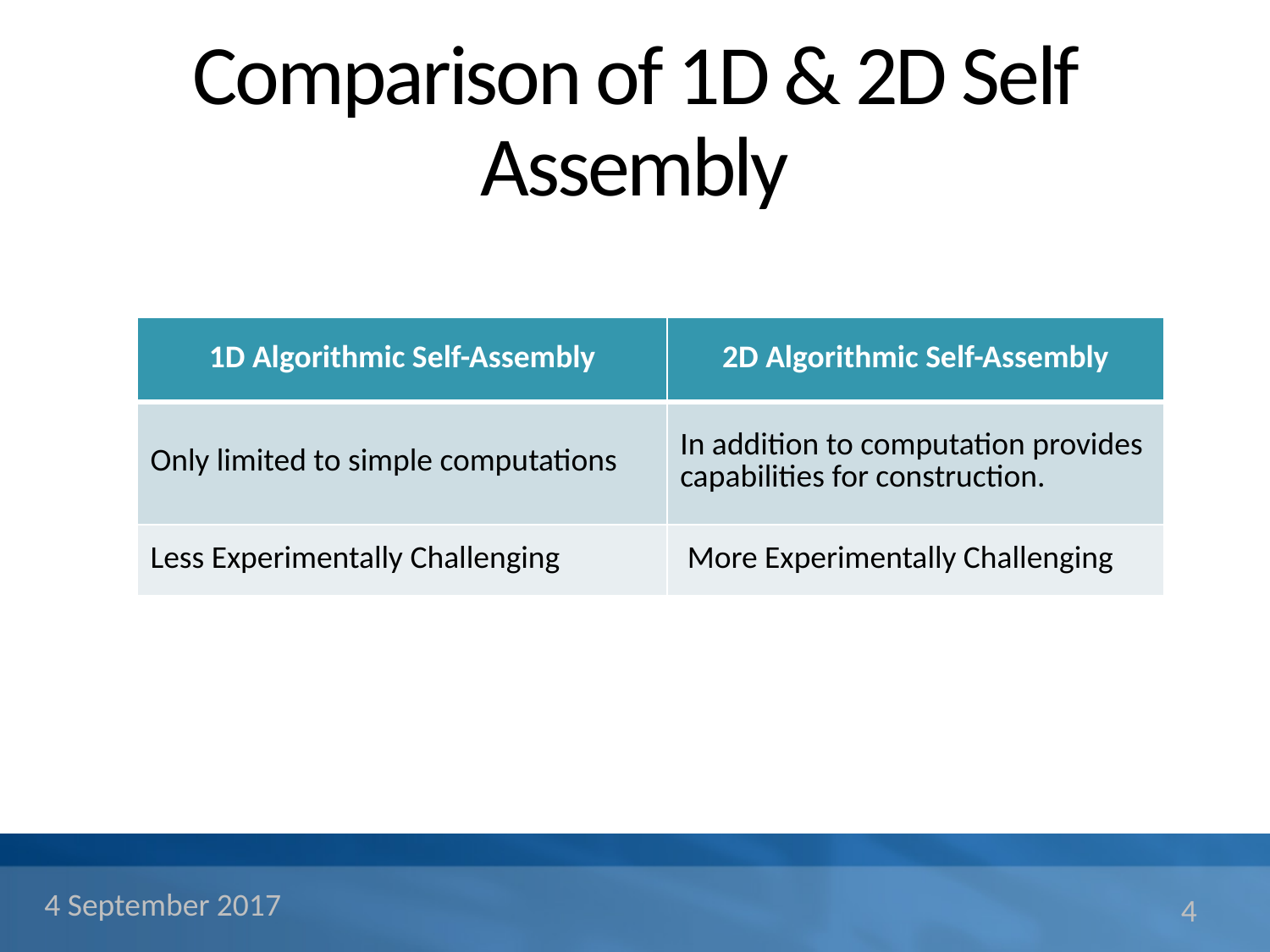

# Comparison of 1D & 2D Self Assembly

| 1D Algorithmic Self-Assembly | 2D Algorithmic Self-Assembly |
| --- | --- |
| Only limited to simple computations | In addition to computation provides capabilities for construction. |
| Less Experimentally Challenging | More Experimentally Challenging |